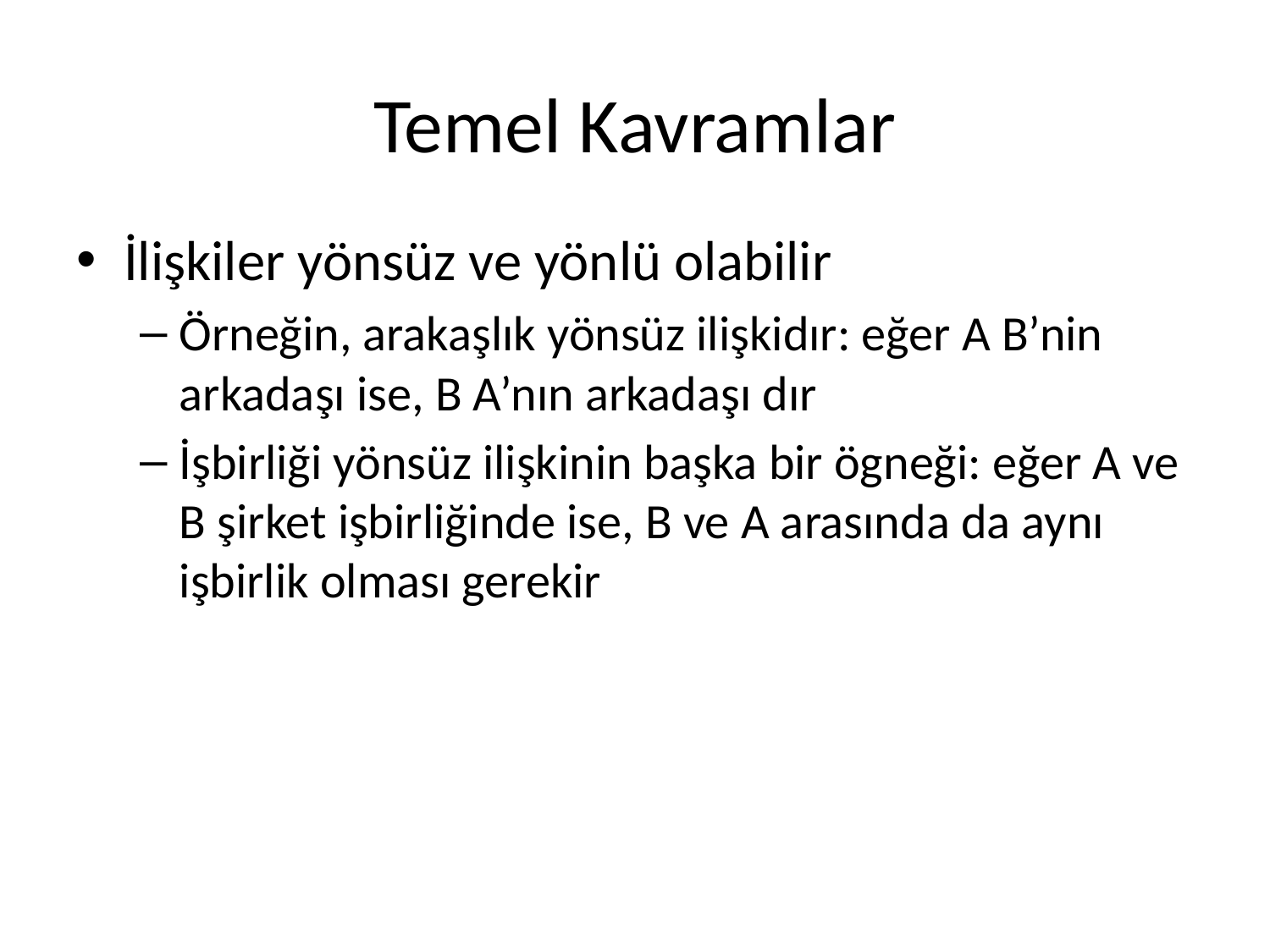

# Temel Kavramlar
İlişkiler yönsüz ve yönlü olabilir
Örneğin, arakaşlık yönsüz ilişkidır: eğer A B’nin arkadaşı ise, B A’nın arkadaşı dır
İşbirliği yönsüz ilişkinin başka bir ögneği: eğer A ve B şirket işbirliğinde ise, B ve A arasında da aynı işbirlik olması gerekir